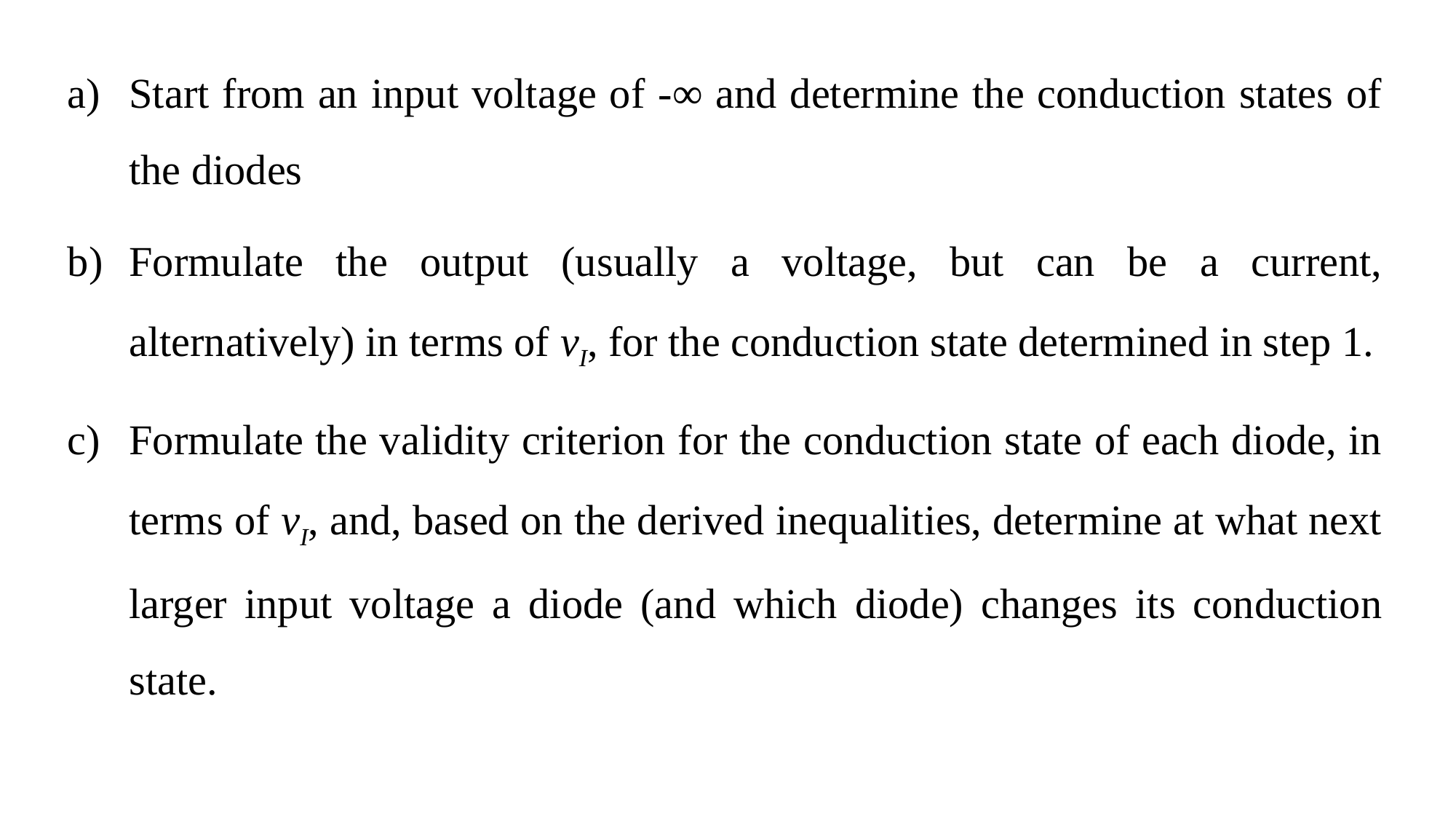

Start from an input voltage of -∞ and determine the conduction states of the diodes
Formulate the output (usually a voltage, but can be a current, alternatively) in terms of vI, for the conduction state determined in step 1.
Formulate the validity criterion for the conduction state of each diode, in terms of vI, and, based on the derived inequalities, determine at what next larger input voltage a diode (and which diode) changes its conduction state.